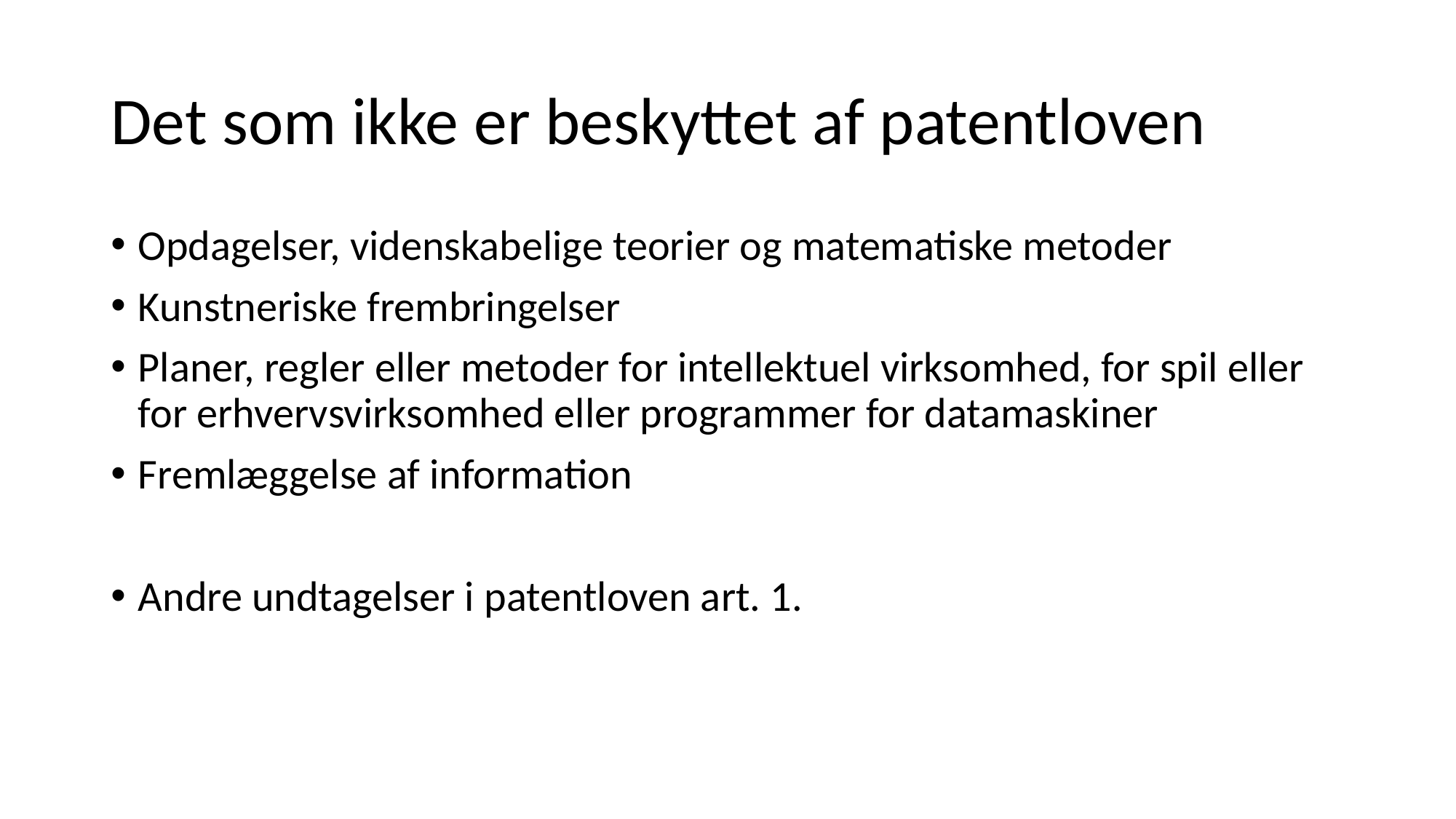

# Det som ikke er beskyttet af patentloven
Opdagelser, videnskabelige teorier og matematiske metoder
Kunstneriske frembringelser
Planer, regler eller metoder for intellektuel virksomhed, for spil eller for erhvervsvirksomhed eller programmer for datamaskiner
Fremlæggelse af information

Andre undtagelser i patentloven art. 1.